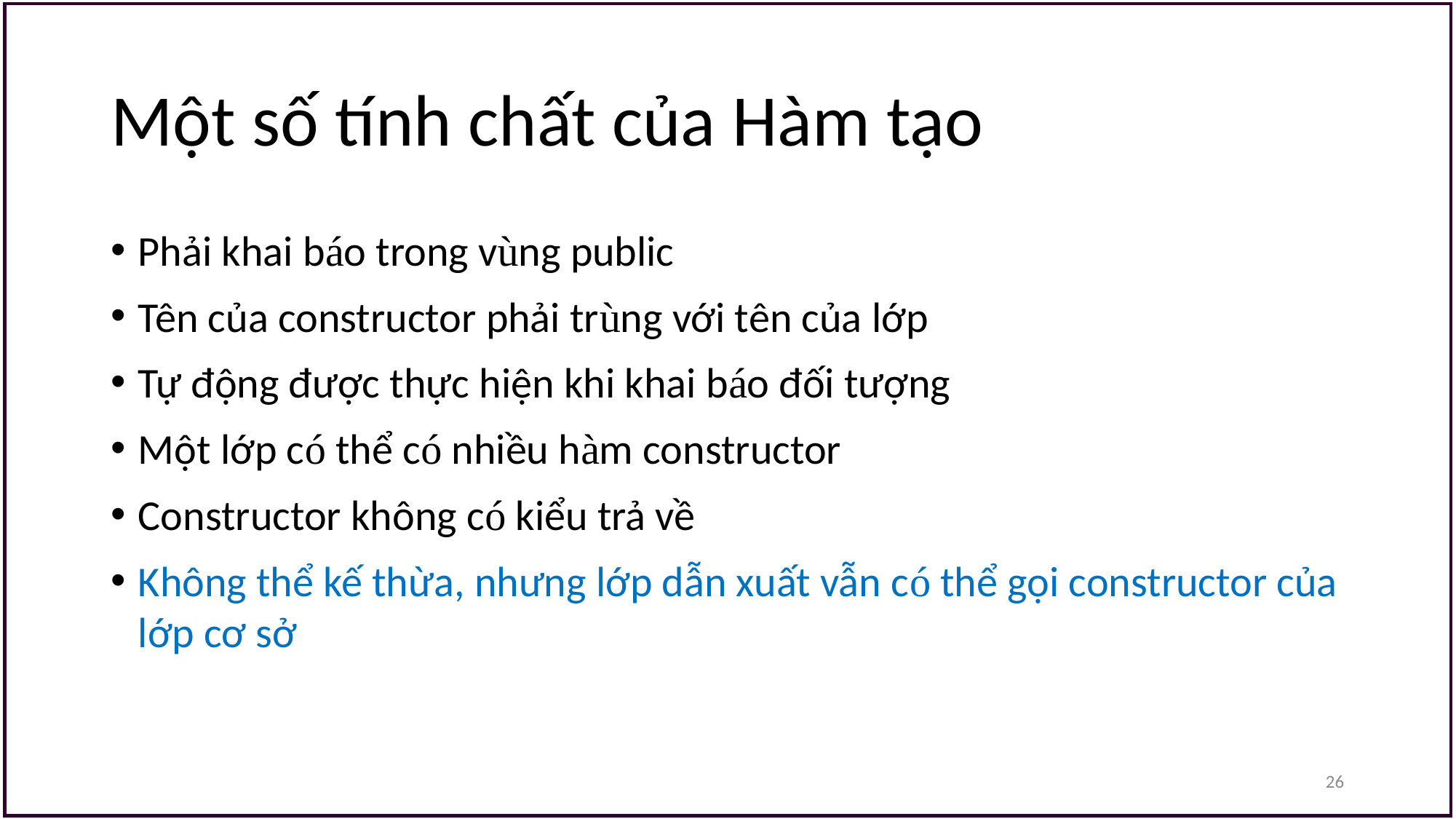

# Một số tính chất của Hàm tạo
Phải khai báo trong vùng public
Tên của constructor phải trùng với tên của lớp
Tự động được thực hiện khi khai báo đối tượng
Một lớp có thể có nhiều hàm constructor
Constructor không có kiểu trả về
Không thể kế thừa, nhưng lớp dẫn xuất vẫn có thể gọi constructor của lớp cơ sở
26